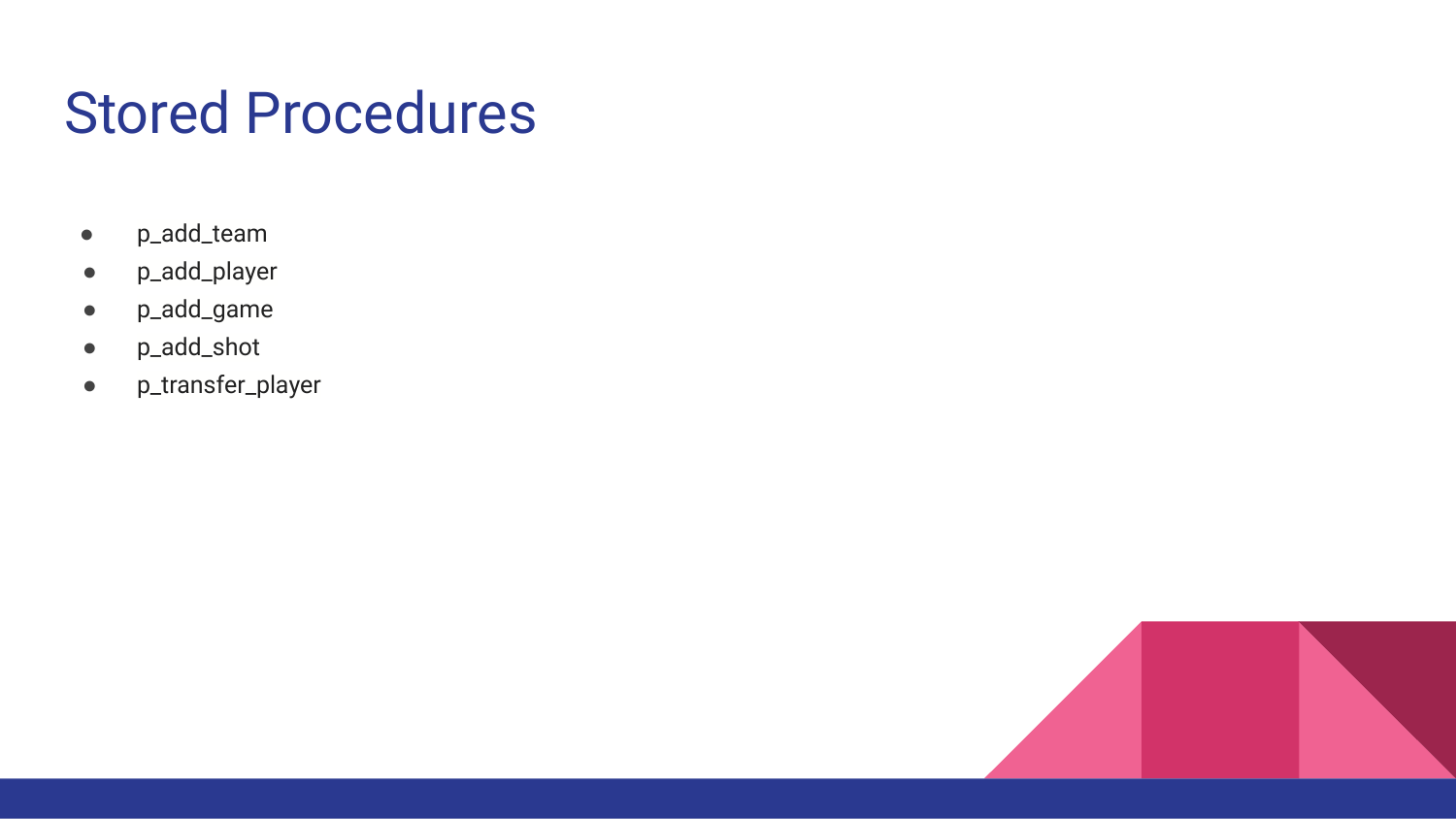

# Stored Procedures
p_add_team
p_add_player
p_add_game
p_add_shot
p_transfer_player